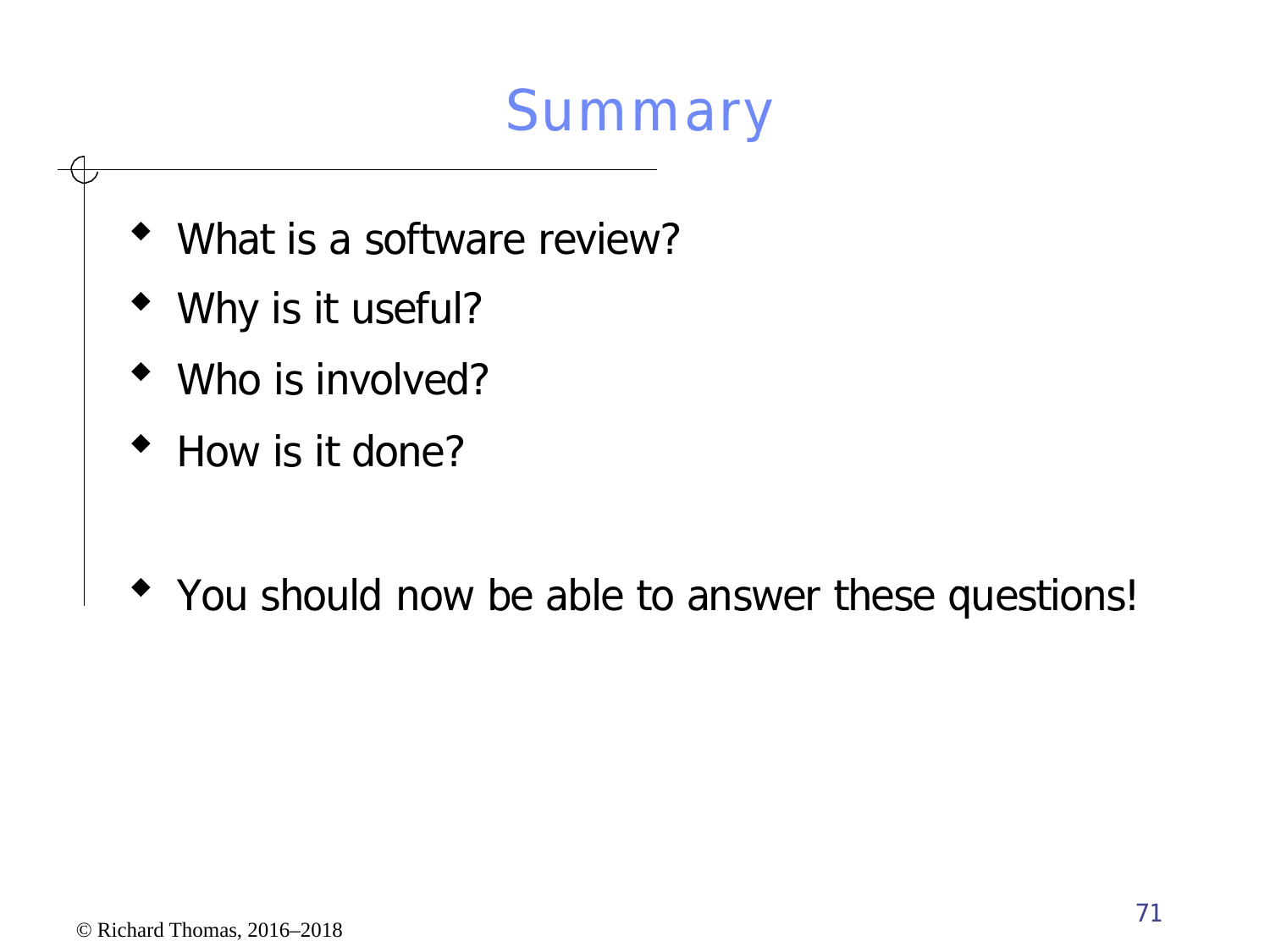

# Summary
What is a software review?
Why is it useful?
Who is involved?
How is it done?

You should now be able to answer these questions!
71